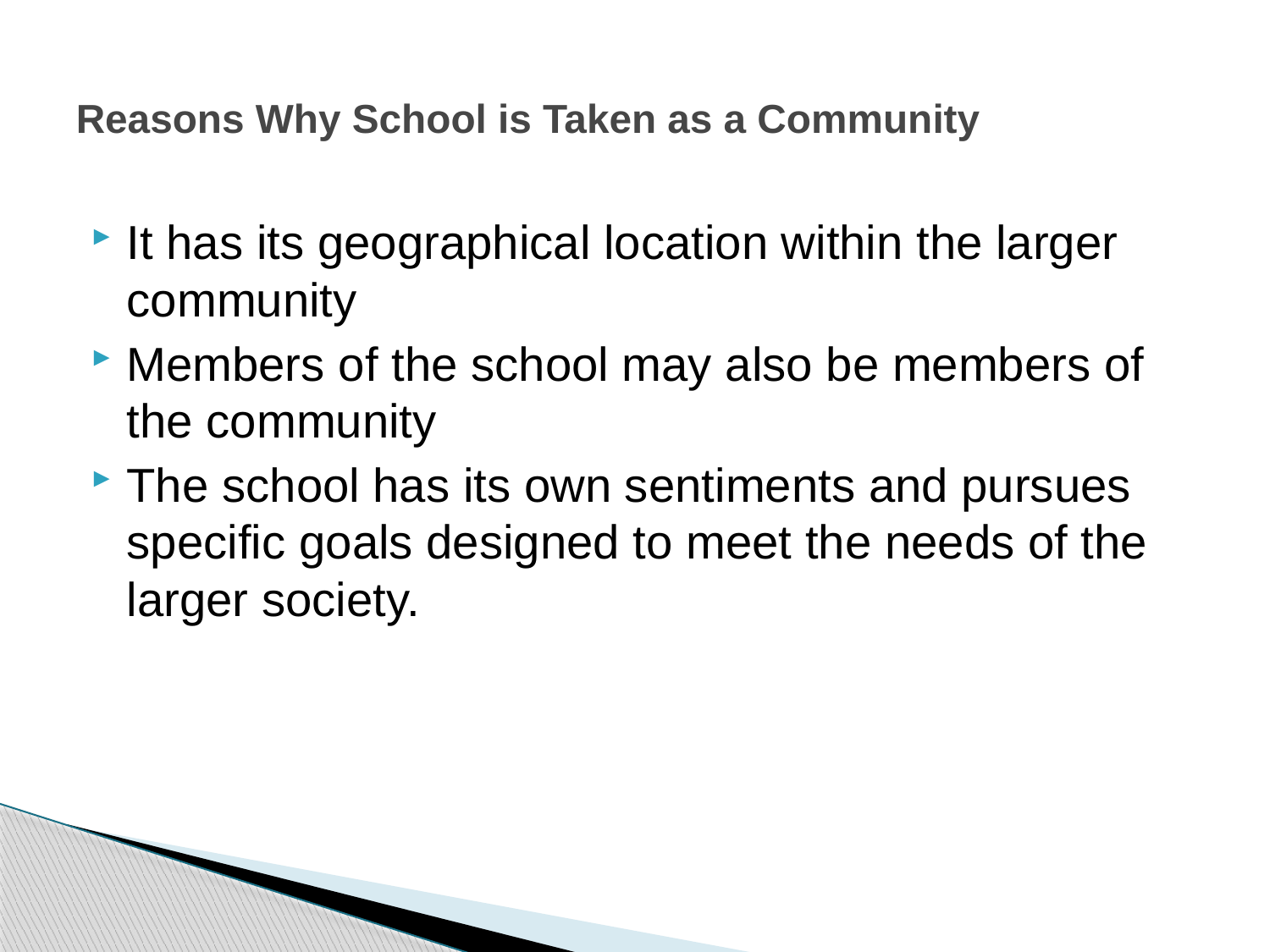

# Reasons Why School is Taken as a Community
It has its geographical location within the larger community
Members of the school may also be members of the community
The school has its own sentiments and pursues specific goals designed to meet the needs of the larger society.